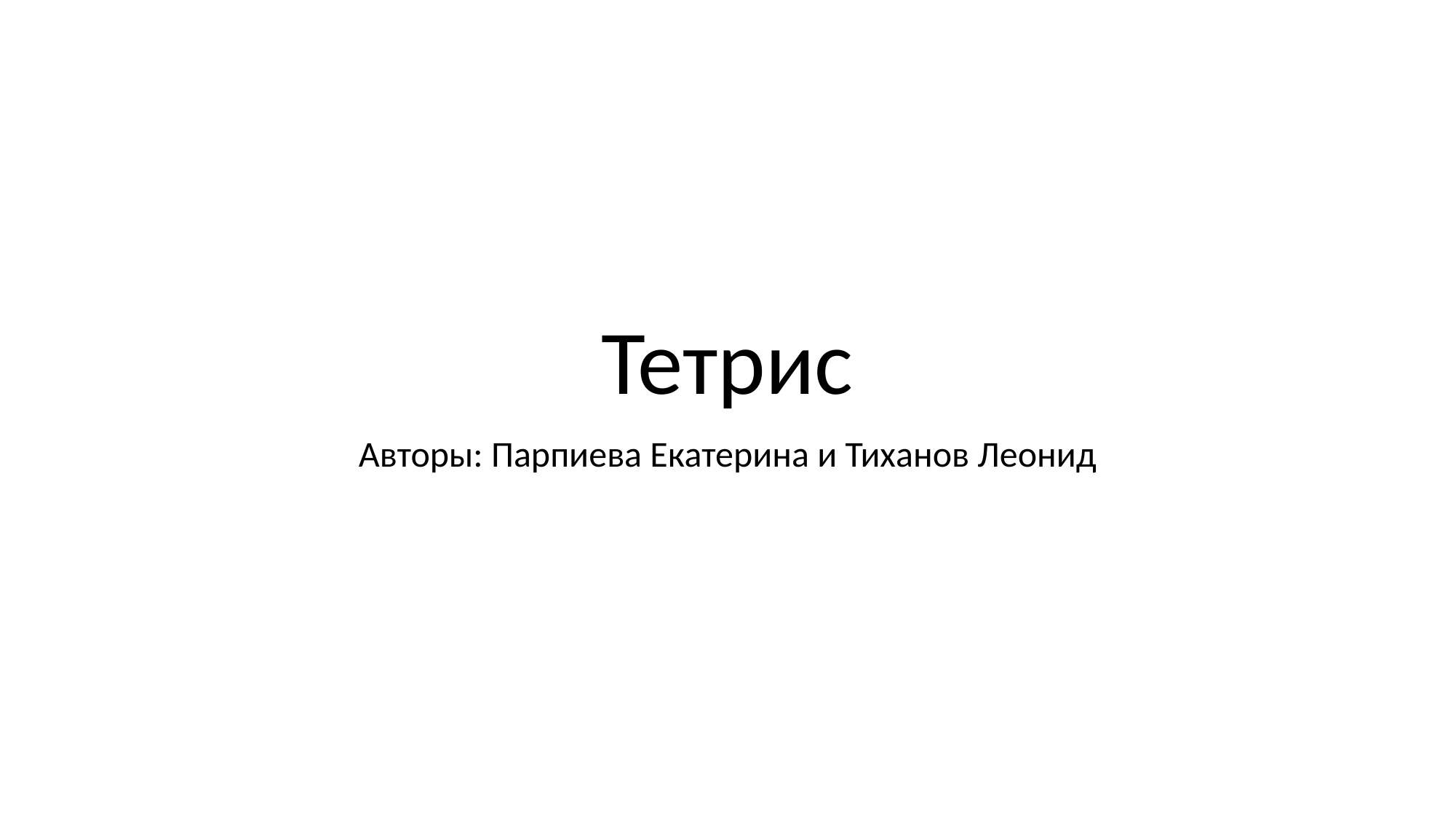

# Тетрис
Авторы: Парпиева Екатерина и Тиханов Леонид